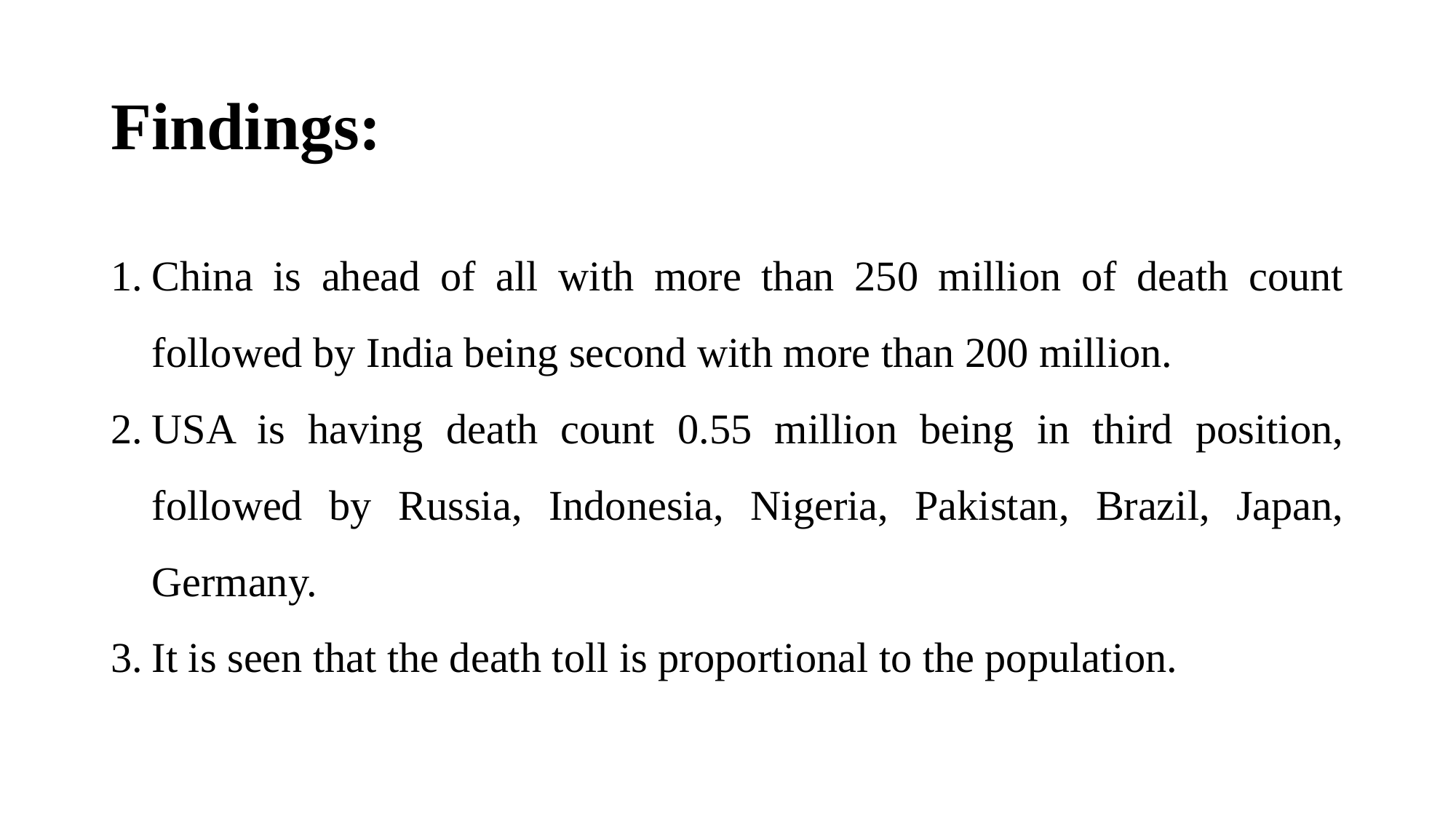

# Findings:
China is ahead of all with more than 250 million of death count followed by India being second with more than 200 million.
USA is having death count 0.55 million being in third position, followed by Russia, Indonesia, Nigeria, Pakistan, Brazil, Japan, Germany.
It is seen that the death toll is proportional to the population.